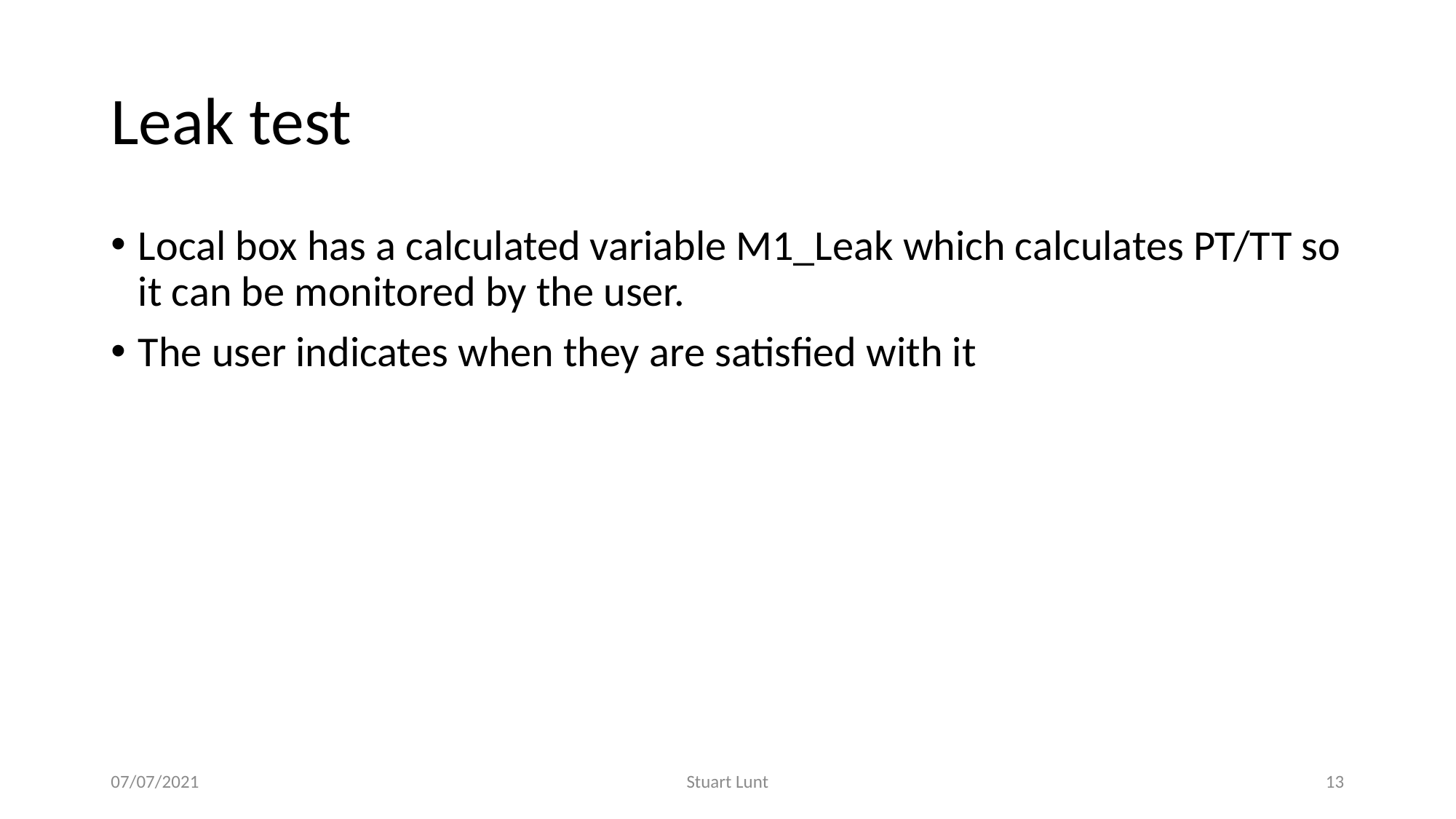

# Leak test
Local box has a calculated variable M1_Leak which calculates PT/TT so it can be monitored by the user.
The user indicates when they are satisfied with it
07/07/2021
Stuart Lunt
13